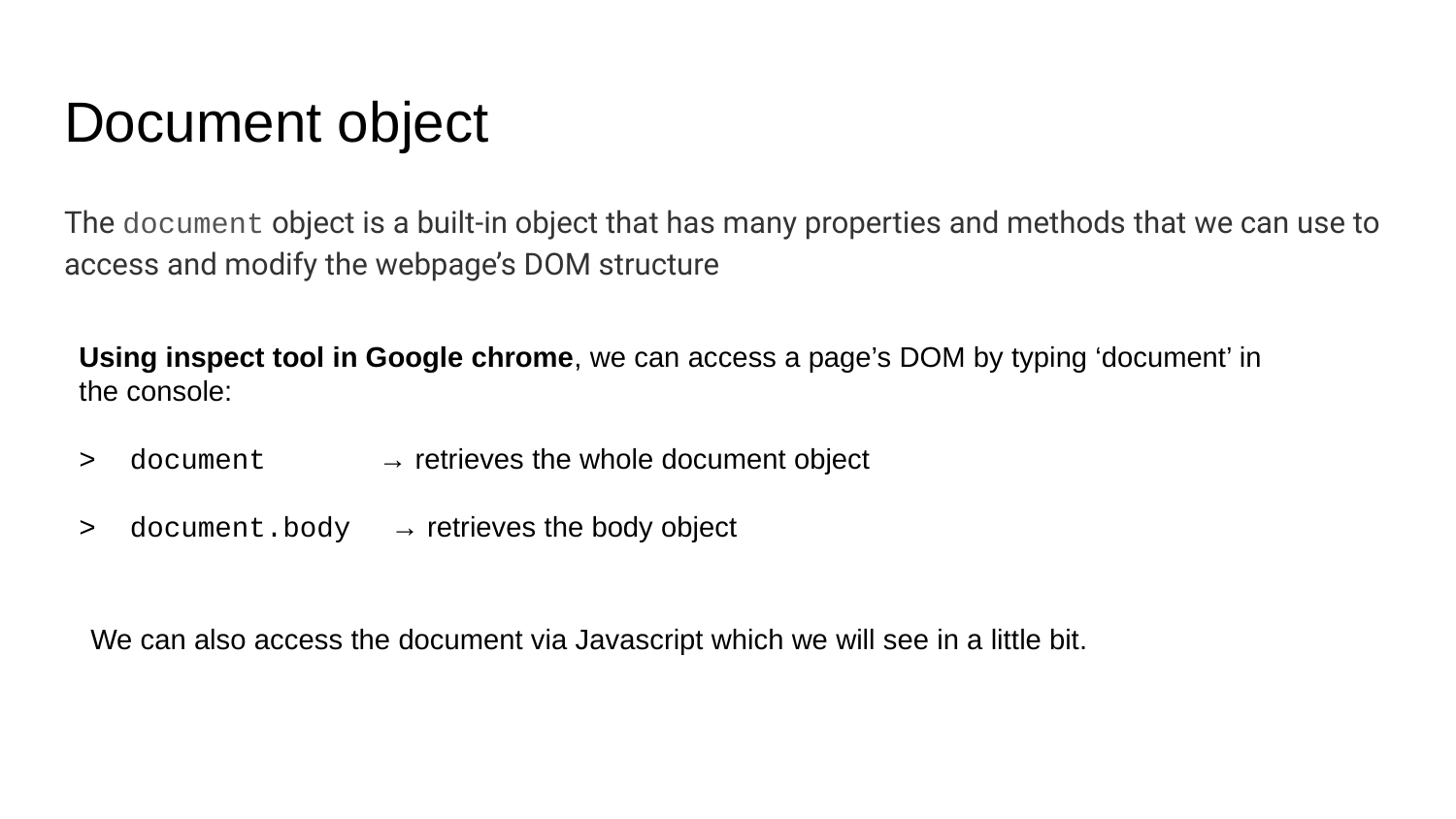

# Document object
The document object is a built-in object that has many properties and methods that we can use to access and modify the webpage’s DOM structure
Using inspect tool in Google chrome, we can access a page’s DOM by typing ‘document’ in the console:

>  document             → retrieves the whole document object

>  document.body     → retrieves the body object
We can also access the document via Javascript which we will see in a little bit.